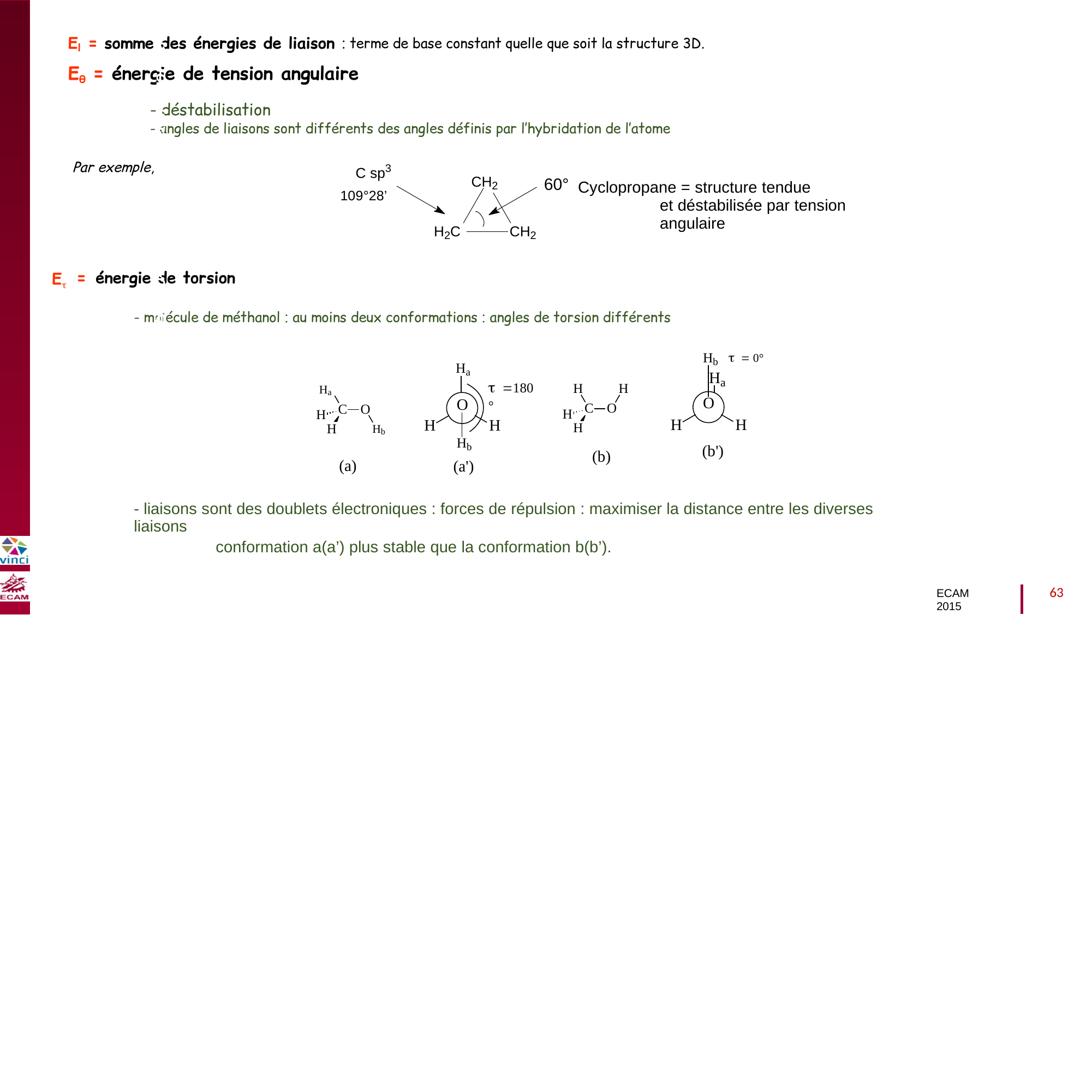

El = somme des énergies de liaison : terme de base constant quelle que soit la structure 3D.
Eθ = énergie de tension angulaire
- déstabilisation
- angles de liaisons sont différents des angles définis par l’hybridation de l’atome
B2040-Chimie du vivant et environnement
Par exemple,
C sp3
109°28’
CH2
60°
Cyclopropane = structure tendue
et déstabilisée par tension angulaire

H2C
CH2

Eτ
=
énergie de torsion
- molécule de méthanol : au moins deux conformations : angles de torsion différents
Hb   τ = 0°
Ha

H
a

τ =180°
H
H
Ha

O

O

C
O
C   O
H
H

H
H

H
H
H
H
Hb
Hb
(b')
(b)
(a)
(a')
- liaisons sont des doublets électroniques : forces de répulsion : maximiser la distance entre les diverses liaisons

conformation a(a’) plus stable que la conformation b(b’).

63
ECAM 2015